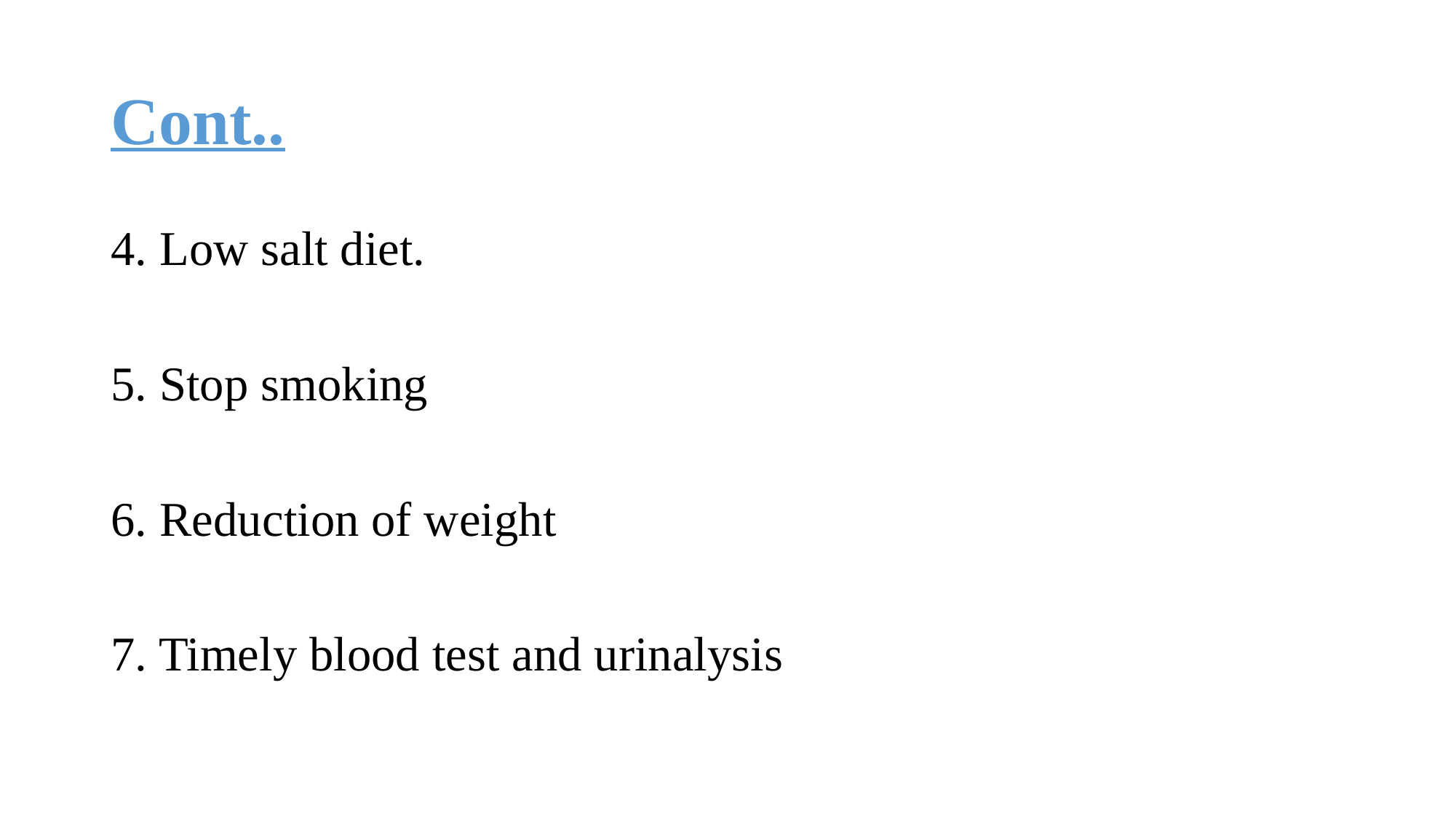

# Cont..
4. Low salt diet.

5. Stop smoking

6. Reduction of weight

7. Timely blood test and urinalysis